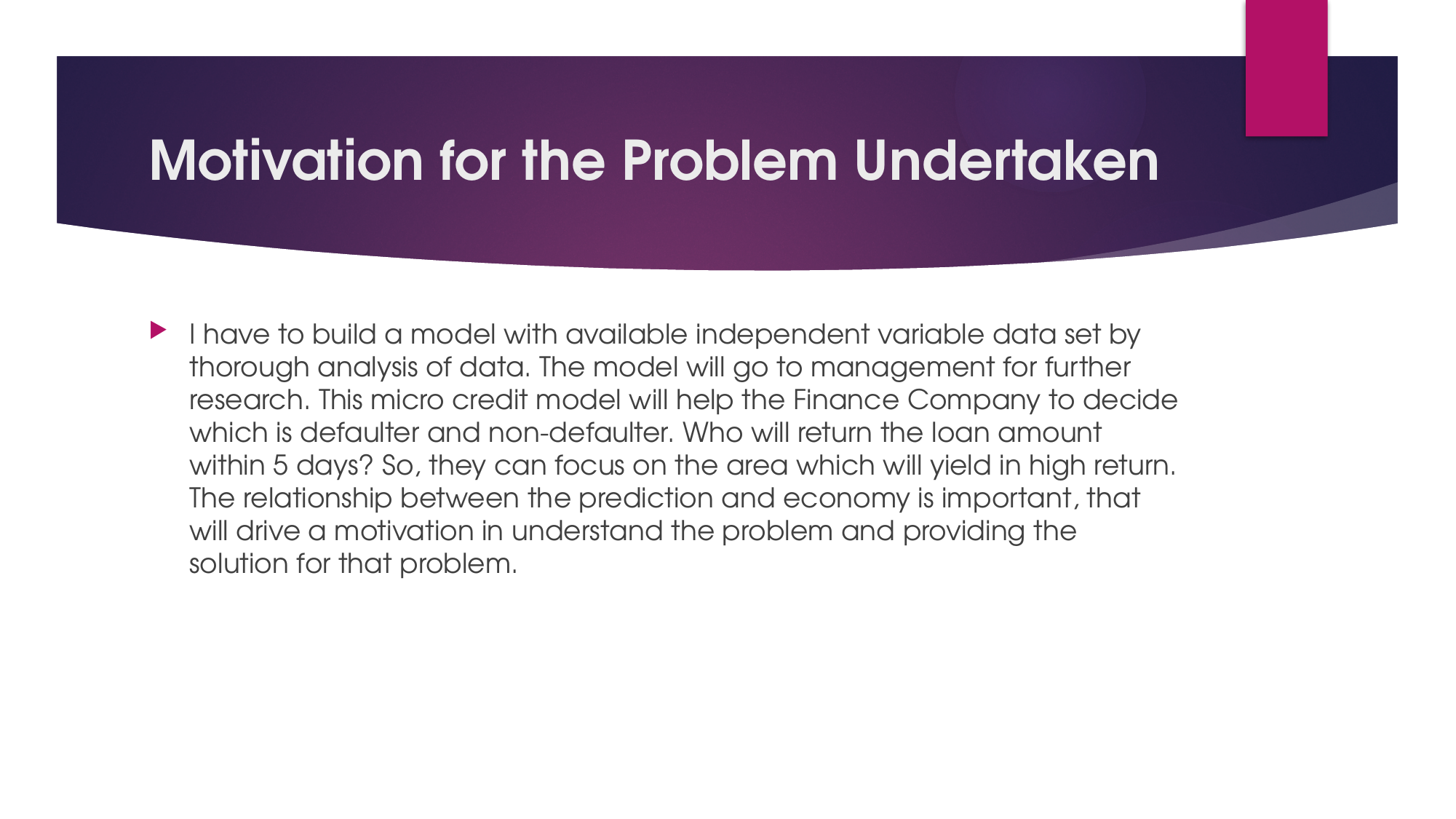

# Motivation for the Problem Undertaken
I have to build a model with available independent variable data set by thorough analysis of data. The model will go to management for further research. This micro credit model will help the Finance Company to decide which is defaulter and non-defaulter. Who will return the loan amount within 5 days? So, they can focus on the area which will yield in high return. The relationship between the prediction and economy is important, that will drive a motivation in understand the problem and providing the solution for that problem.